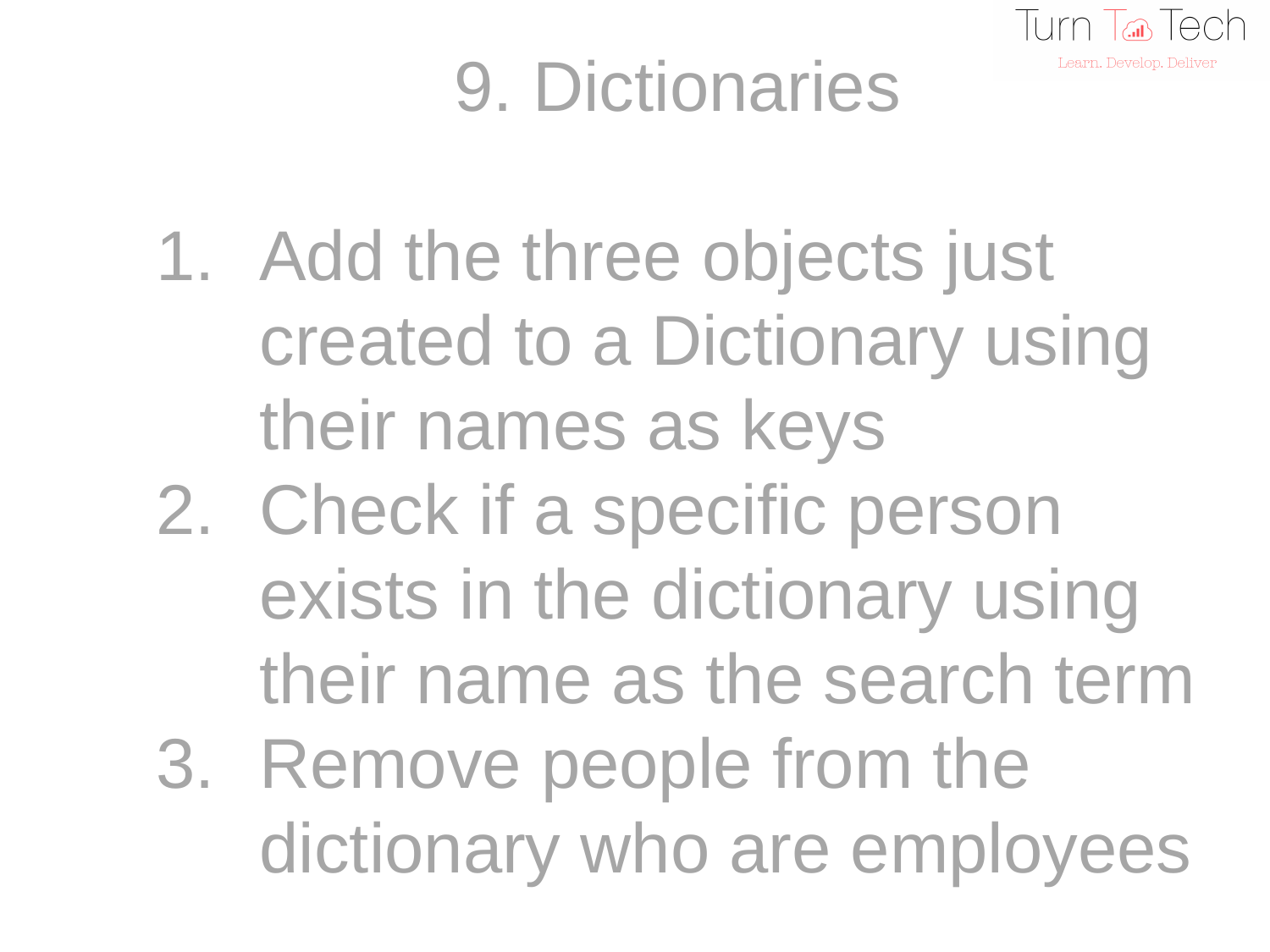

9. Dictionaries
Add the three objects just created to a Dictionary using their names as keys
Check if a specific person exists in the dictionary using their name as the search term
Remove people from the dictionary who are employees